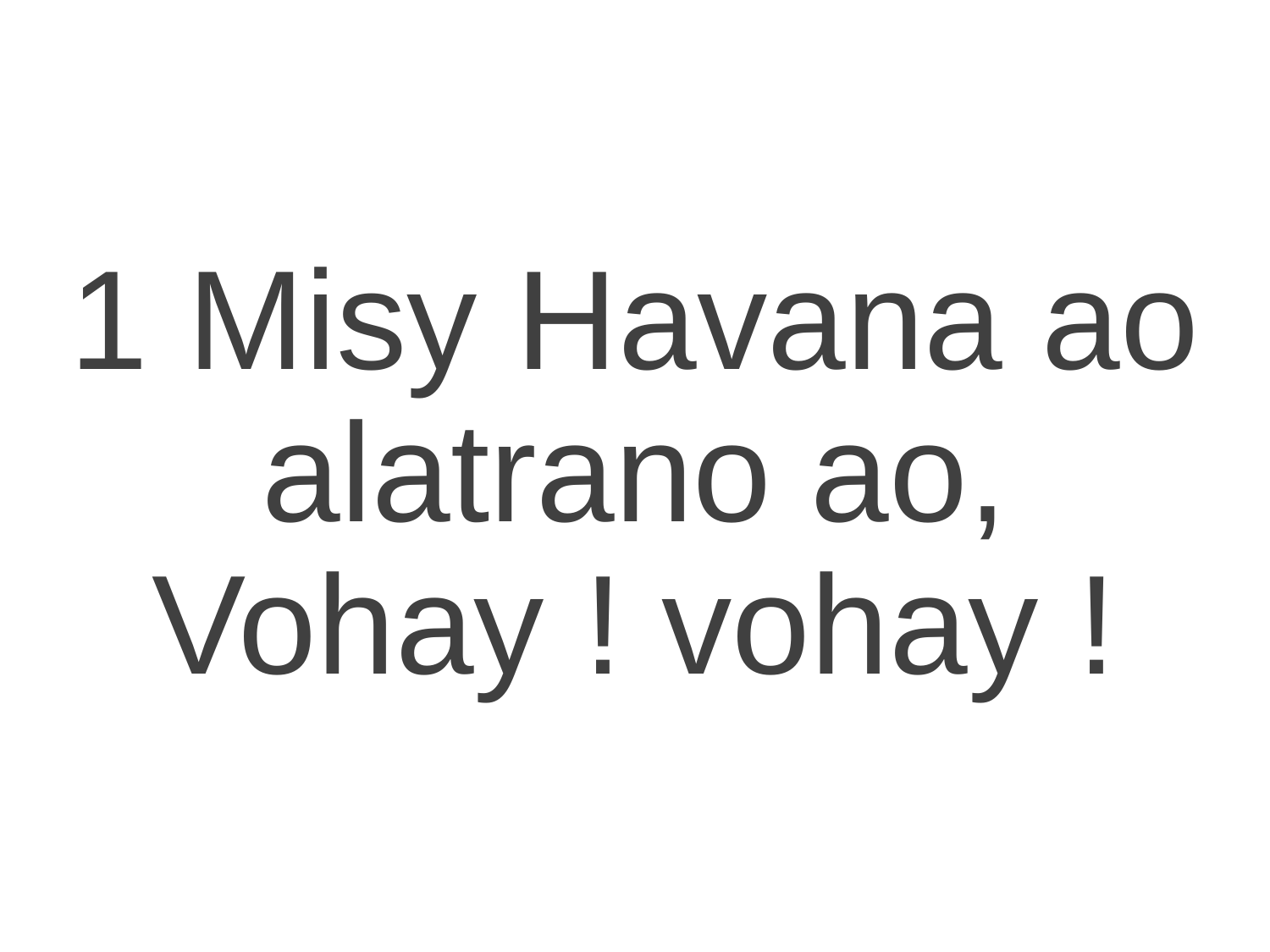

1 Misy Havana ao alatrano ao,
Vohay ! vohay !